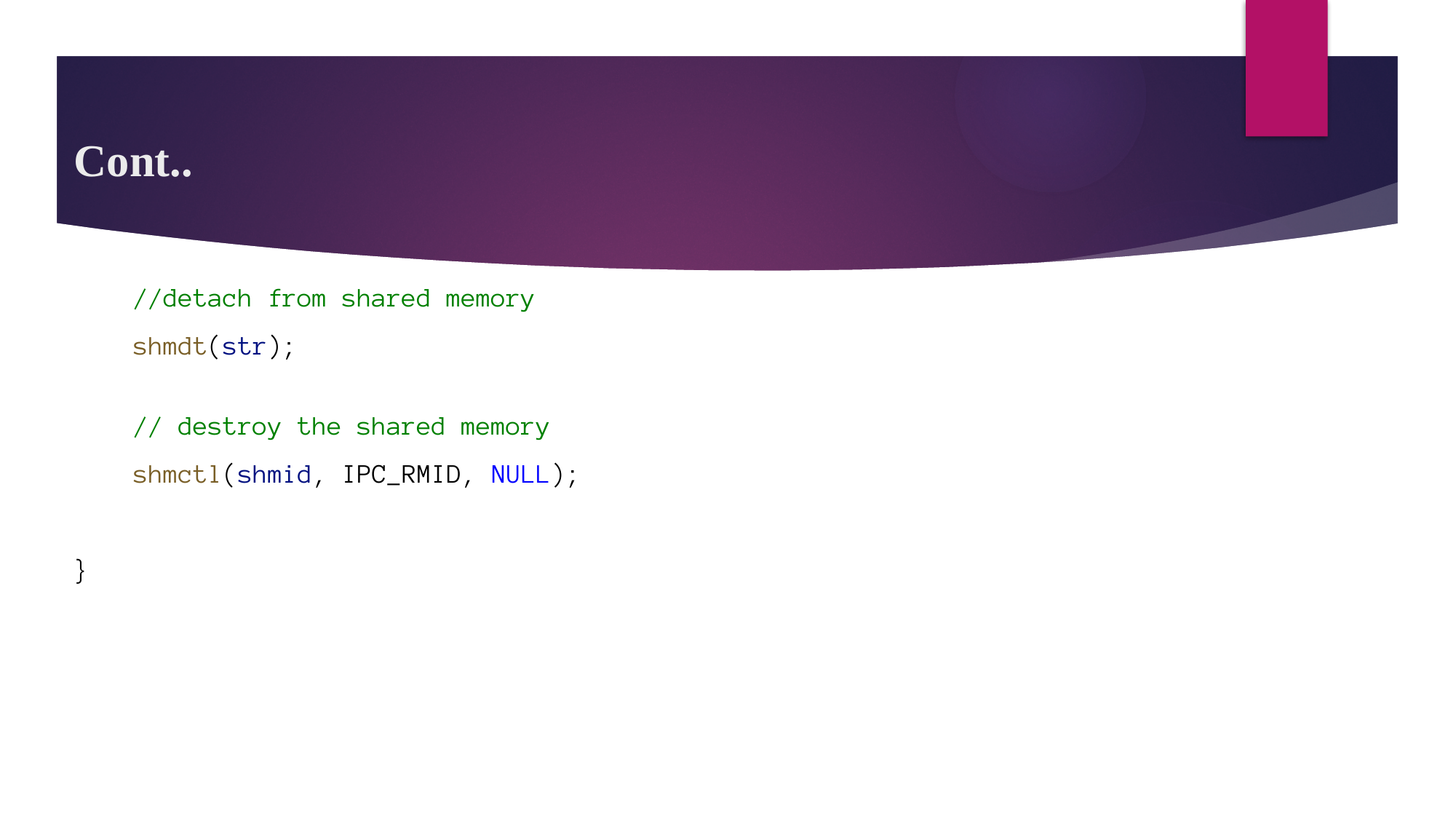

# Cont..
    //detach from shared memory
    shmdt(str);
    // destroy the shared memory
    shmctl(shmid, IPC_RMID, NULL);

}